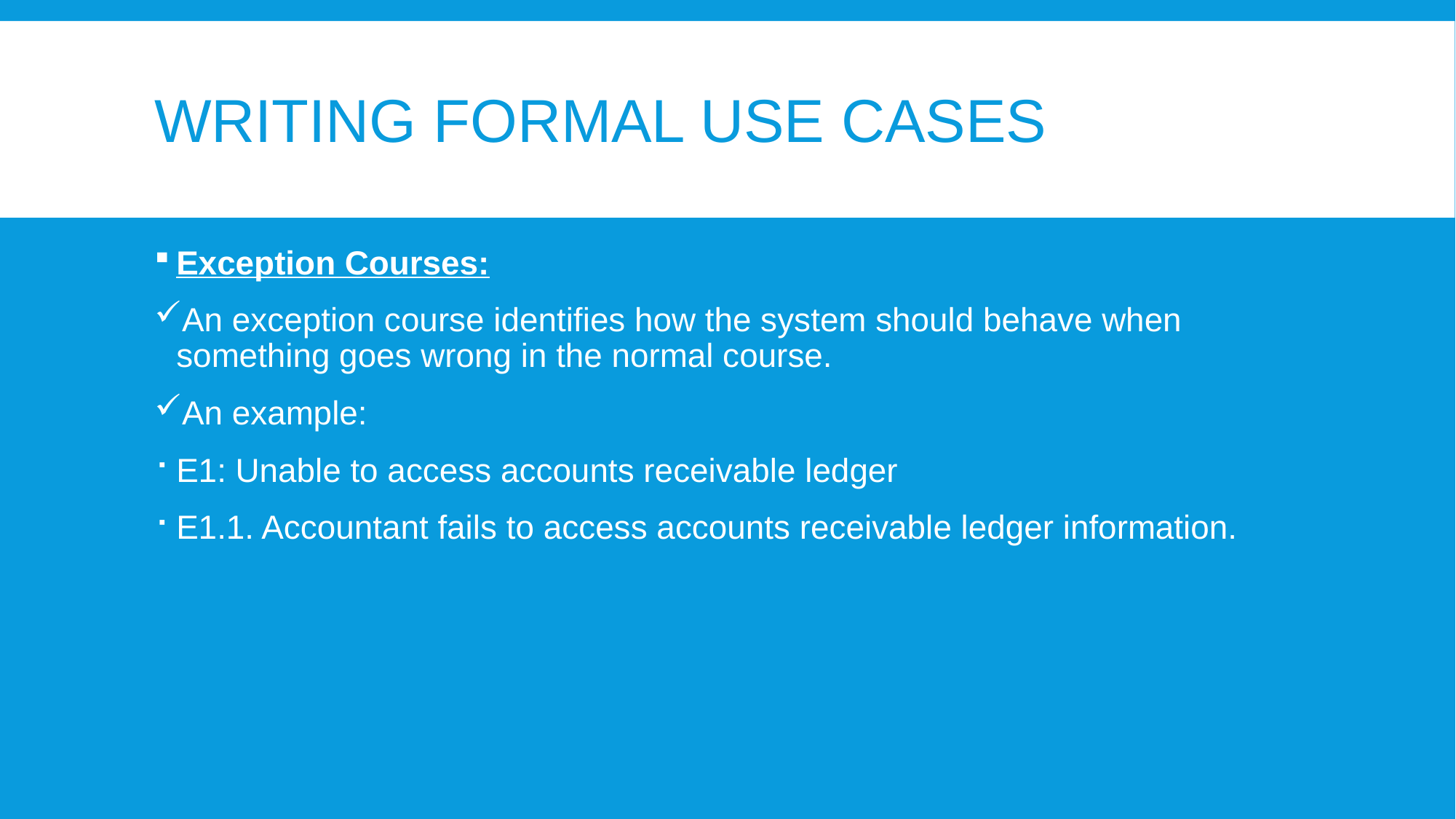

# Writing formal use cases
Exception Courses:
An exception course identifies how the system should behave when something goes wrong in the normal course.
An example:
E1: Unable to access accounts receivable ledger
E1.1. Accountant fails to access accounts receivable ledger information.